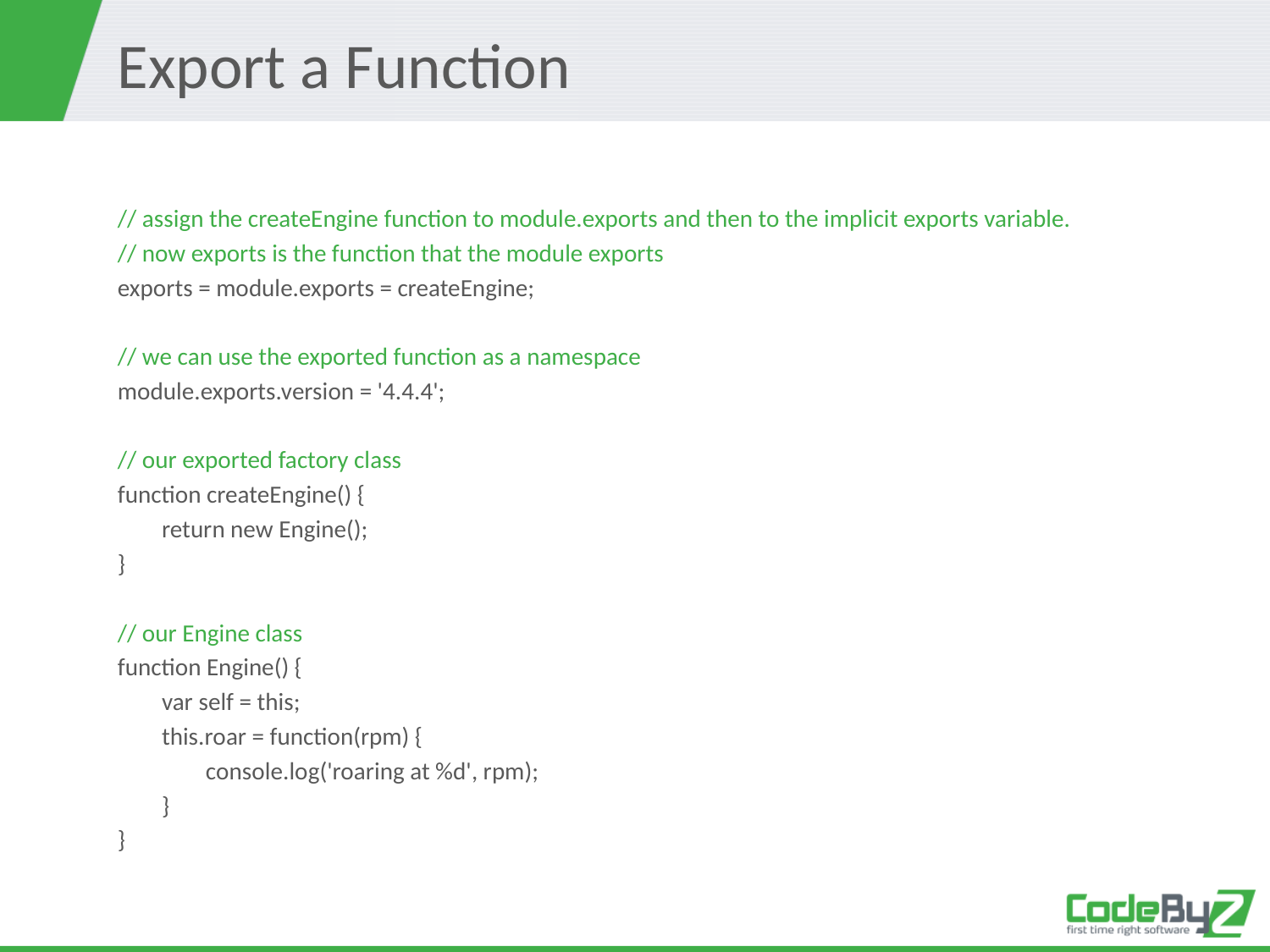

# Export a Function
// assign the createEngine function to module.exports and then to the implicit exports variable.
// now exports is the function that the module exports
exports = module.exports = createEngine;

// we can use the exported function as a namespace
module.exports.version = '4.4.4';

// our exported factory class
function createEngine() {
        return new Engine();
}

// our Engine class
function Engine() {
        var self = this;
        this.roar = function(rpm) {
                console.log('roaring at %d', rpm);
        }
}